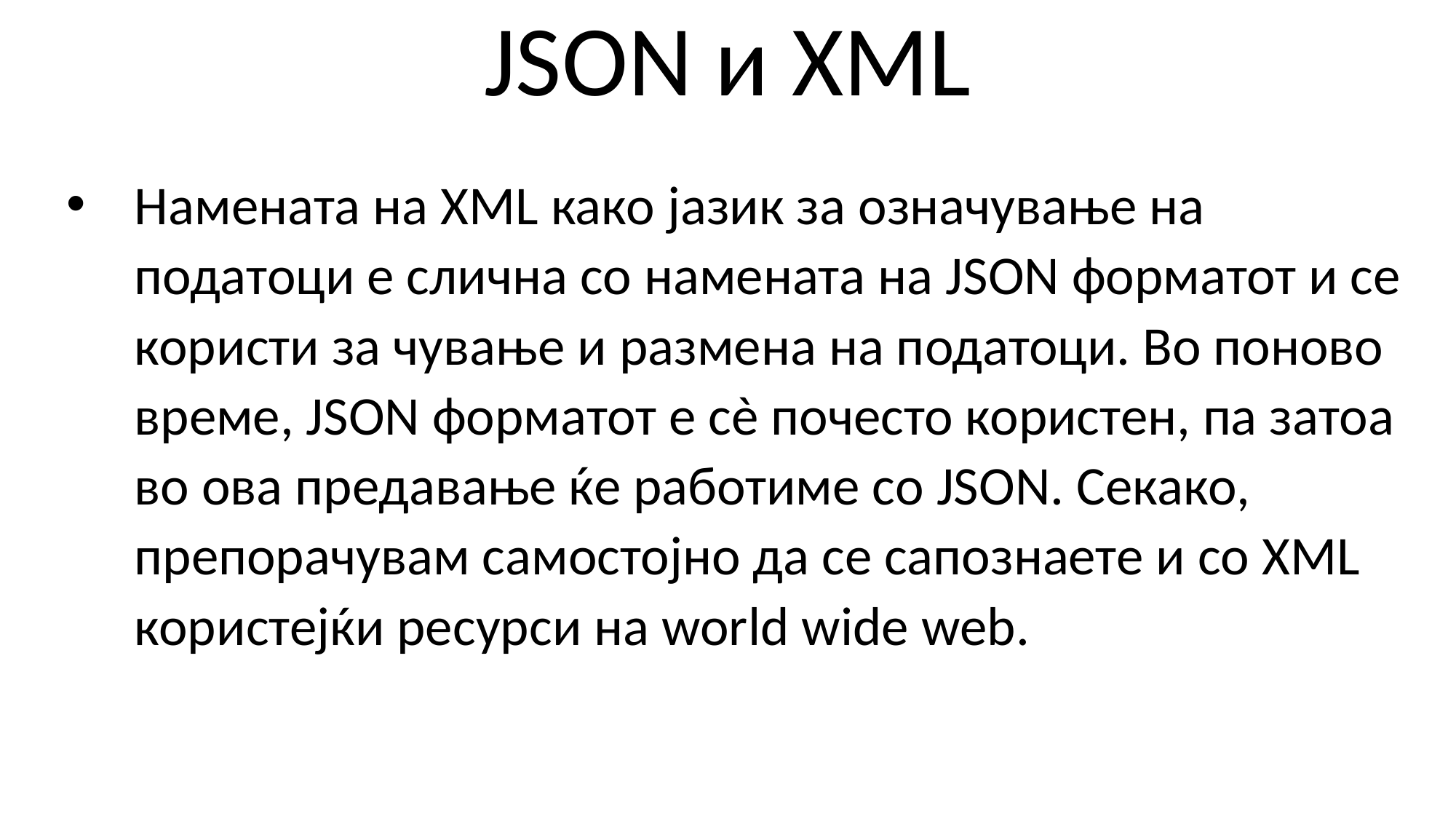

# JSON и XML
Намената на XML како јазик за означување на податоци е слична со намената на JSON форматот и се користи за чување и размена на податоци. Во поново време, JSON форматот е сѐ почесто користен, па затоа во ова предавање ќе работиме со JSON. Секако, препорачувам самостојно да се сапознаете и со XML користејќи ресурси на world wide web.